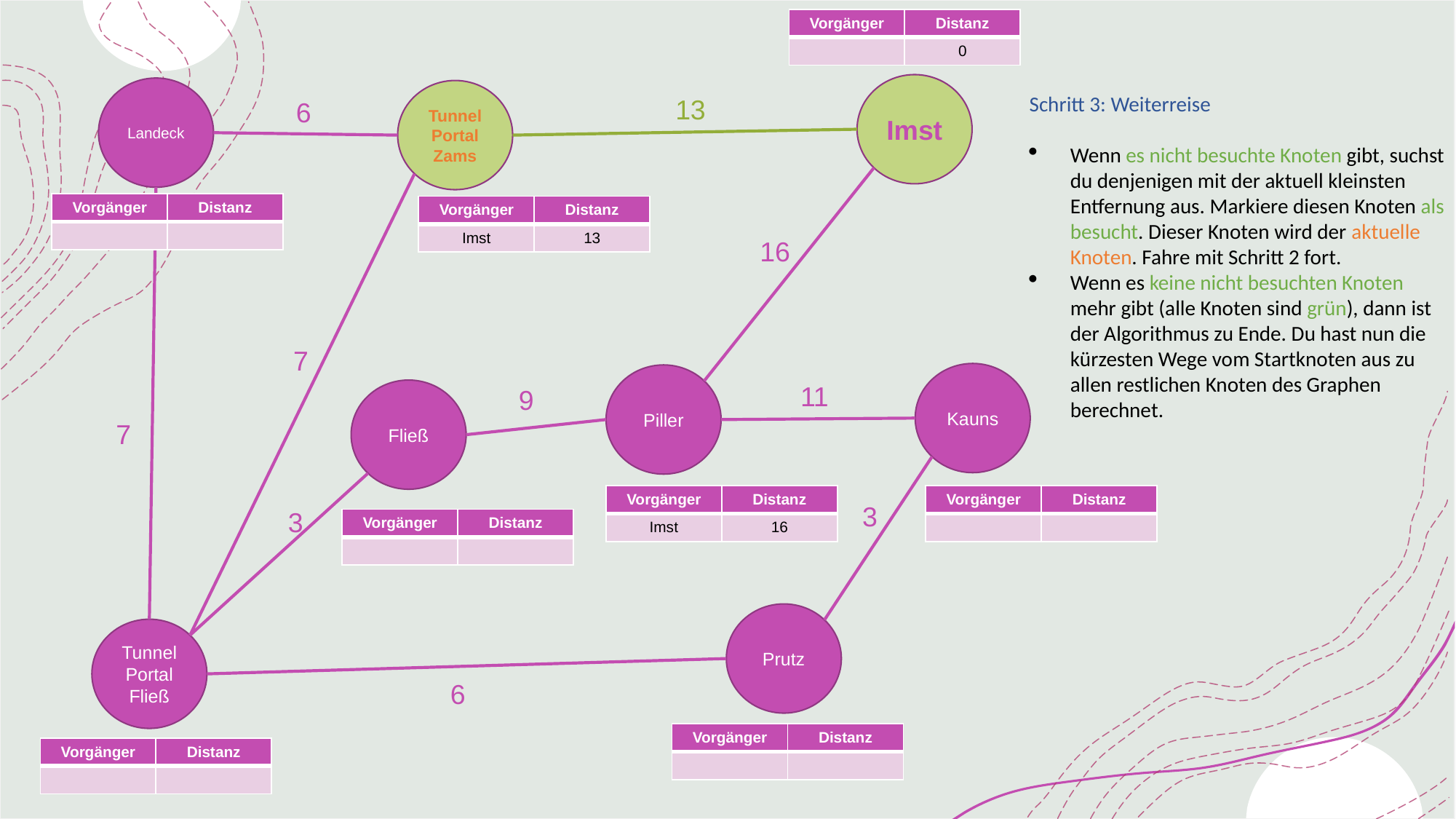

| Vorgänger | Distanz |
| --- | --- |
|  | 0 |
Imst
Landeck
Tunnel Portal Zams
Schritt 3: Weiterreise

Wenn es nicht besuchte Knoten gibt, suchst du denjenigen mit der aktuell kleinsten Entfernung aus. Markiere diesen Knoten als besucht. Dieser Knoten wird der aktuelle Knoten. Fahre mit Schritt 2 fort.
Wenn es keine nicht besuchten Knoten mehr gibt (alle Knoten sind grün), dann ist der Algorithmus zu Ende. Du hast nun die kürzesten Wege vom Startknoten aus zu allen restlichen Knoten des Graphen berechnet.
13
6
| Vorgänger | Distanz |
| --- | --- |
|  |  |
| Vorgänger | Distanz |
| --- | --- |
| Imst | 13 |
16
7
Kauns
Piller
11
9
Fließ
7
| Vorgänger | Distanz |
| --- | --- |
| Imst | 16 |
| Vorgänger | Distanz |
| --- | --- |
|  |  |
3
3
| Vorgänger | Distanz |
| --- | --- |
|  |  |
Prutz
Tunnel Portal Fließ
6
| Vorgänger | Distanz |
| --- | --- |
|  |  |
| Vorgänger | Distanz |
| --- | --- |
|  |  |